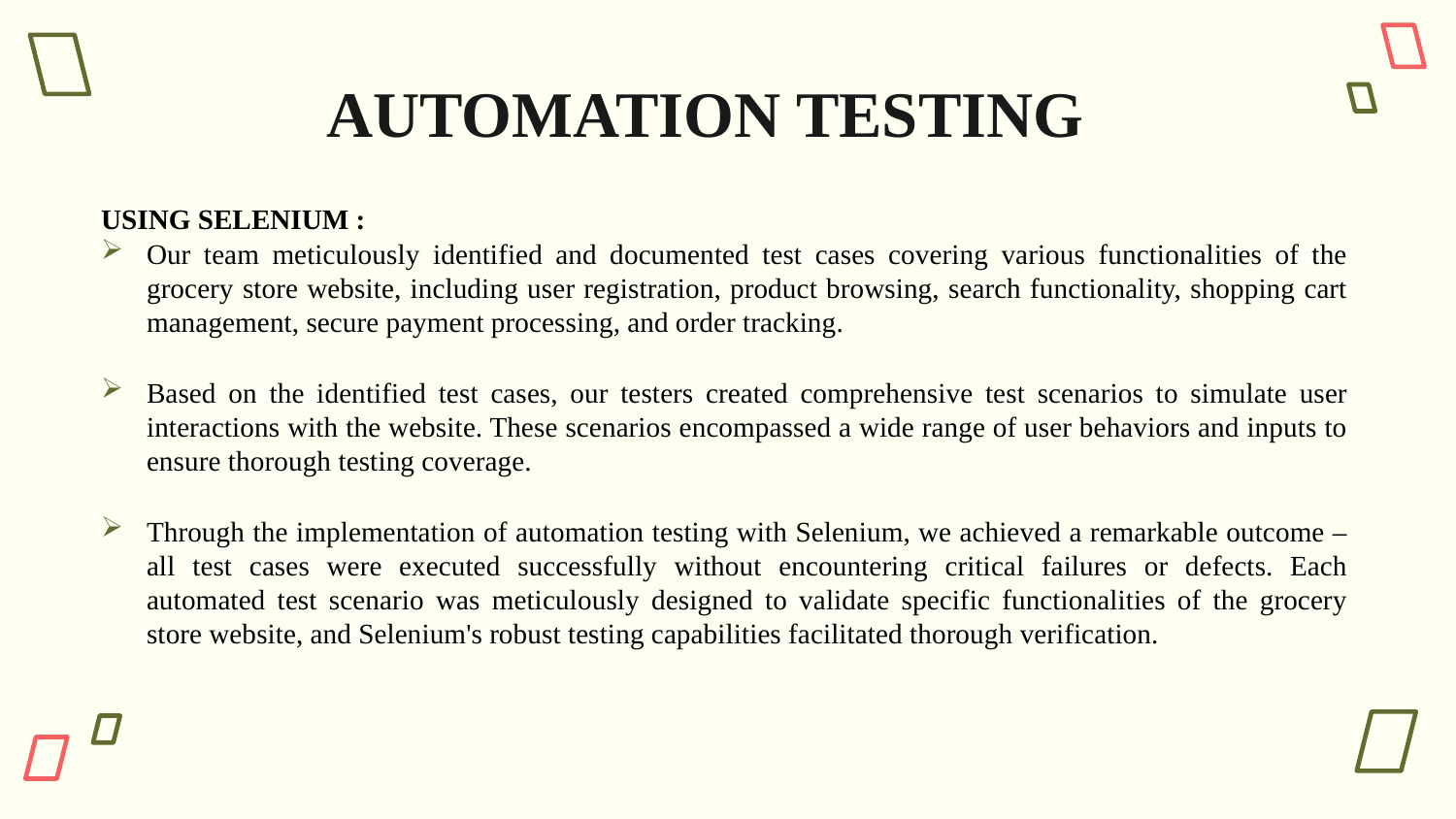

# AUTOMATION TESTING
USING SELENIUM :
Our team meticulously identified and documented test cases covering various functionalities of the grocery store website, including user registration, product browsing, search functionality, shopping cart management, secure payment processing, and order tracking.

Based on the identified test cases, our testers created comprehensive test scenarios to simulate user interactions with the website. These scenarios encompassed a wide range of user behaviors and inputs to ensure thorough testing coverage.

Through the implementation of automation testing with Selenium, we achieved a remarkable outcome – all test cases were executed successfully without encountering critical failures or defects. Each automated test scenario was meticulously designed to validate specific functionalities of the grocery store website, and Selenium's robust testing capabilities facilitated thorough verification.